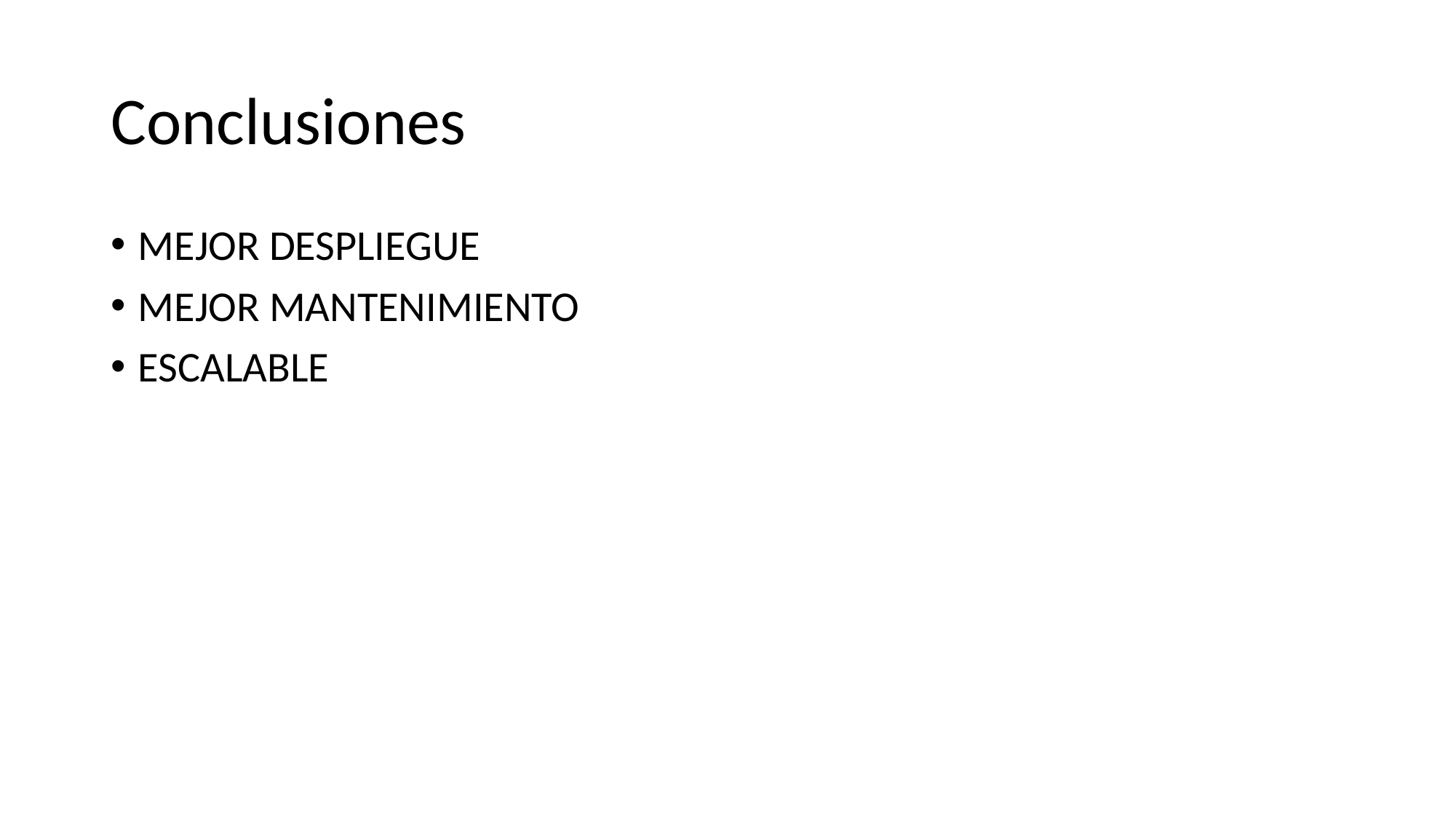

# Conclusiones
MEJOR DESPLIEGUE
MEJOR MANTENIMIENTO
ESCALABLE